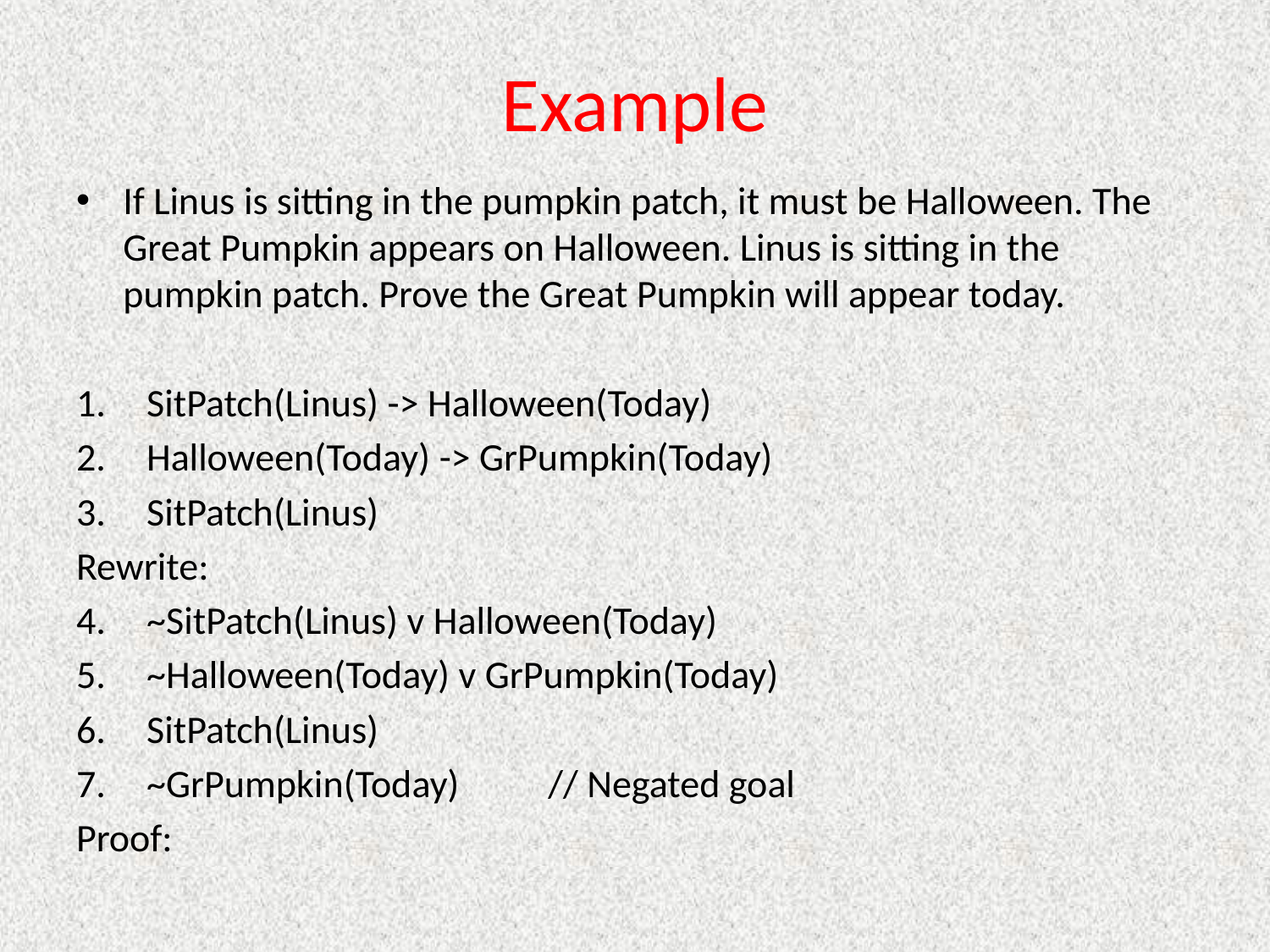

# Example
If Linus is sitting in the pumpkin patch, it must be Halloween. The Great Pumpkin appears on Halloween. Linus is sitting in the pumpkin patch. Prove the Great Pumpkin will appear today.

SitPatch(Linus) -> Halloween(Today)
Halloween(Today) -> GrPumpkin(Today)
SitPatch(Linus)
Rewrite:
~SitPatch(Linus) v Halloween(Today)
~Halloween(Today) v GrPumpkin(Today)
SitPatch(Linus)
~GrPumpkin(Today)          // Negated goal
Proof: